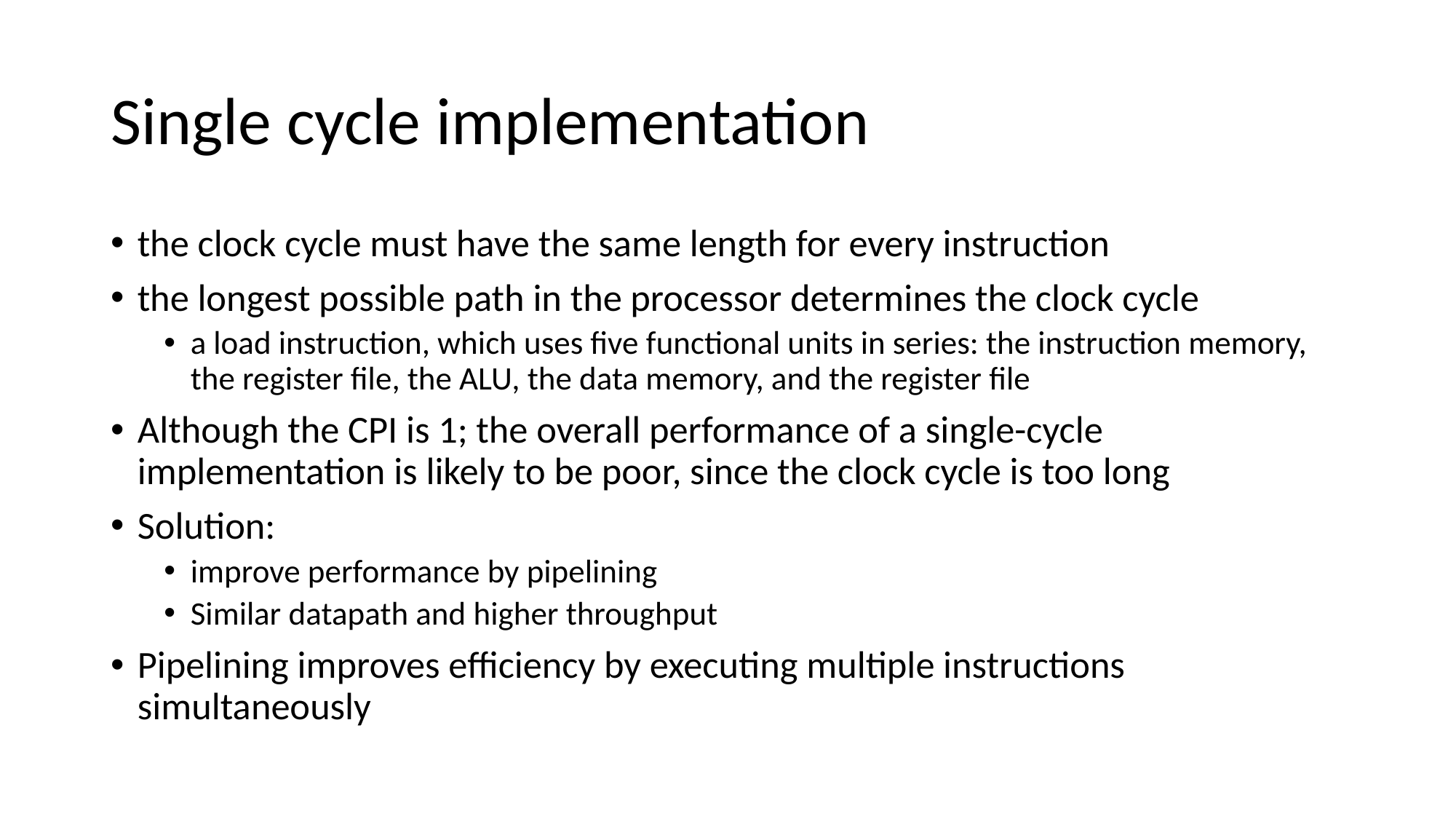

# Single cycle implementation
the clock cycle must have the same length for every instruction
the longest possible path in the processor determines the clock cycle
a load instruction, which uses five functional units in series: the instruction memory, the register file, the ALU, the data memory, and the register file
Although the CPI is 1; the overall performance of a single-cycle implementation is likely to be poor, since the clock cycle is too long
Solution:
improve performance by pipelining
Similar datapath and higher throughput
Pipelining improves efficiency by executing multiple instructions simultaneously